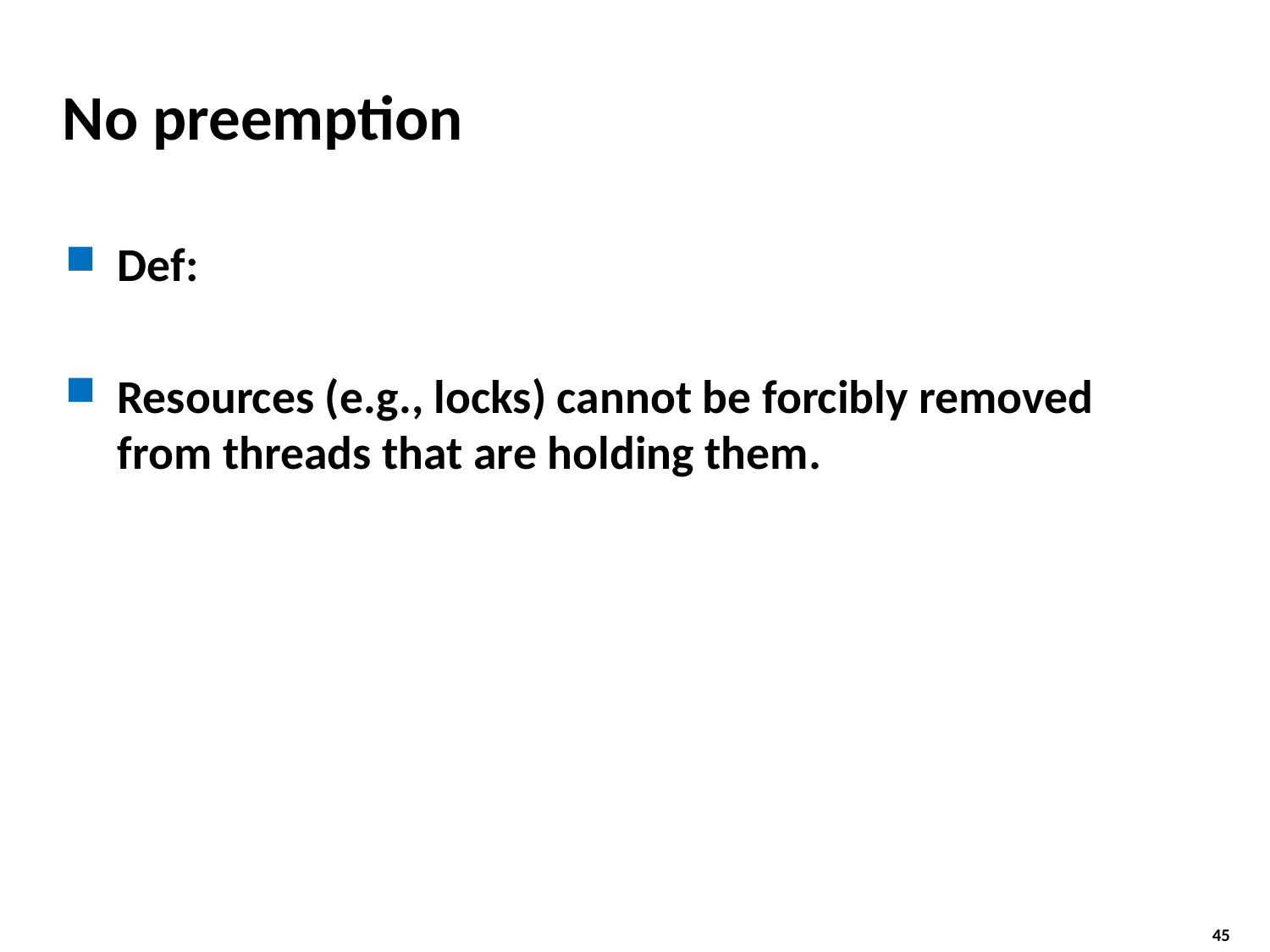

# No preemption
Def:

Resources (e.g., locks) cannot be forcibly removed from threads that are holding them.